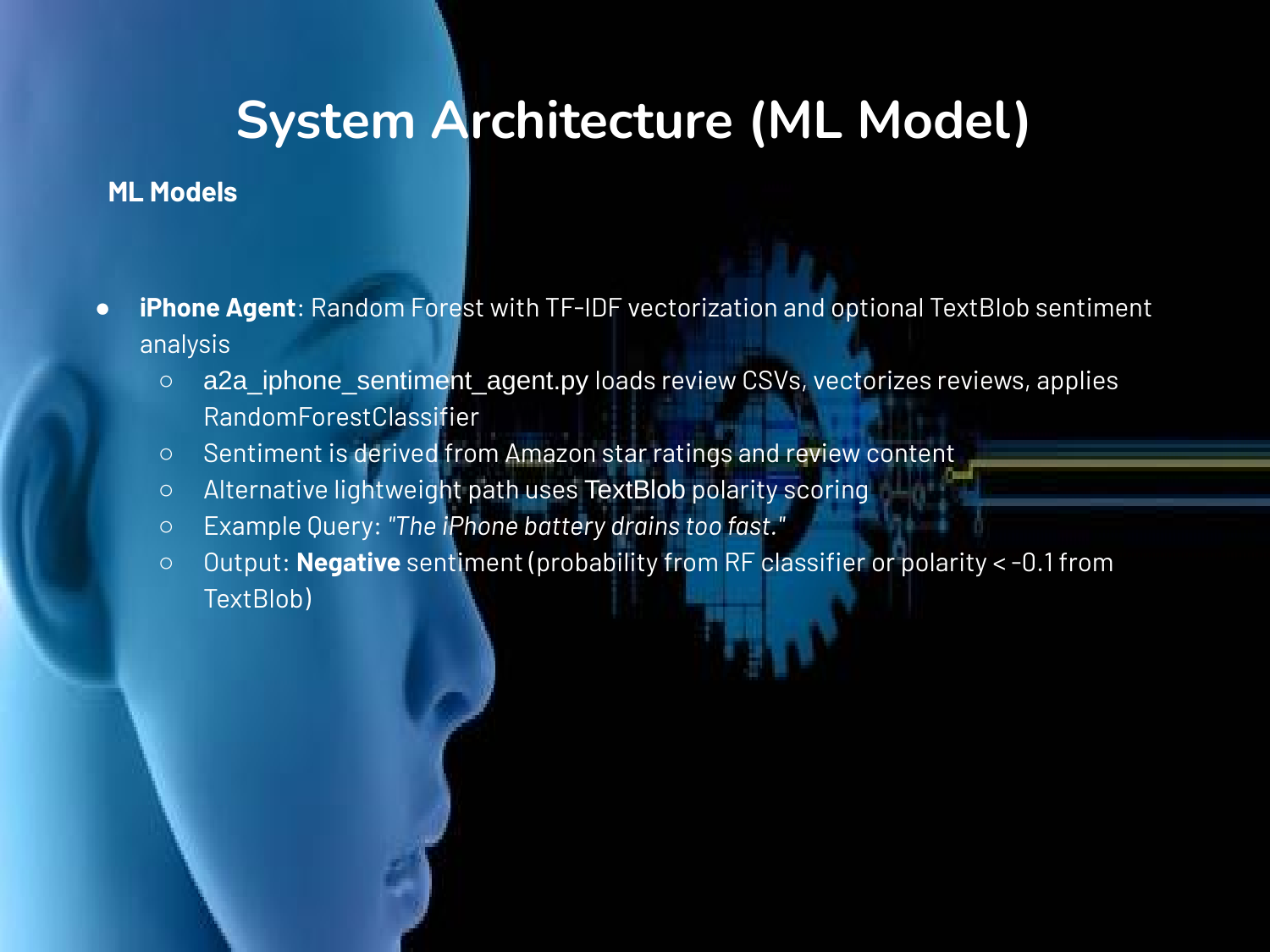

# System Architecture (ML Model)
ML Models

iPhone Agent: Random Forest with TF-IDF vectorization and optional TextBlob sentiment analysis
a2a_iphone_sentiment_agent.py loads review CSVs, vectorizes reviews, applies RandomForestClassifier
Sentiment is derived from Amazon star ratings and review content
Alternative lightweight path uses TextBlob polarity scoring
Example Query: "The iPhone battery drains too fast."
Output: Negative sentiment (probability from RF classifier or polarity < -0.1 from TextBlob)